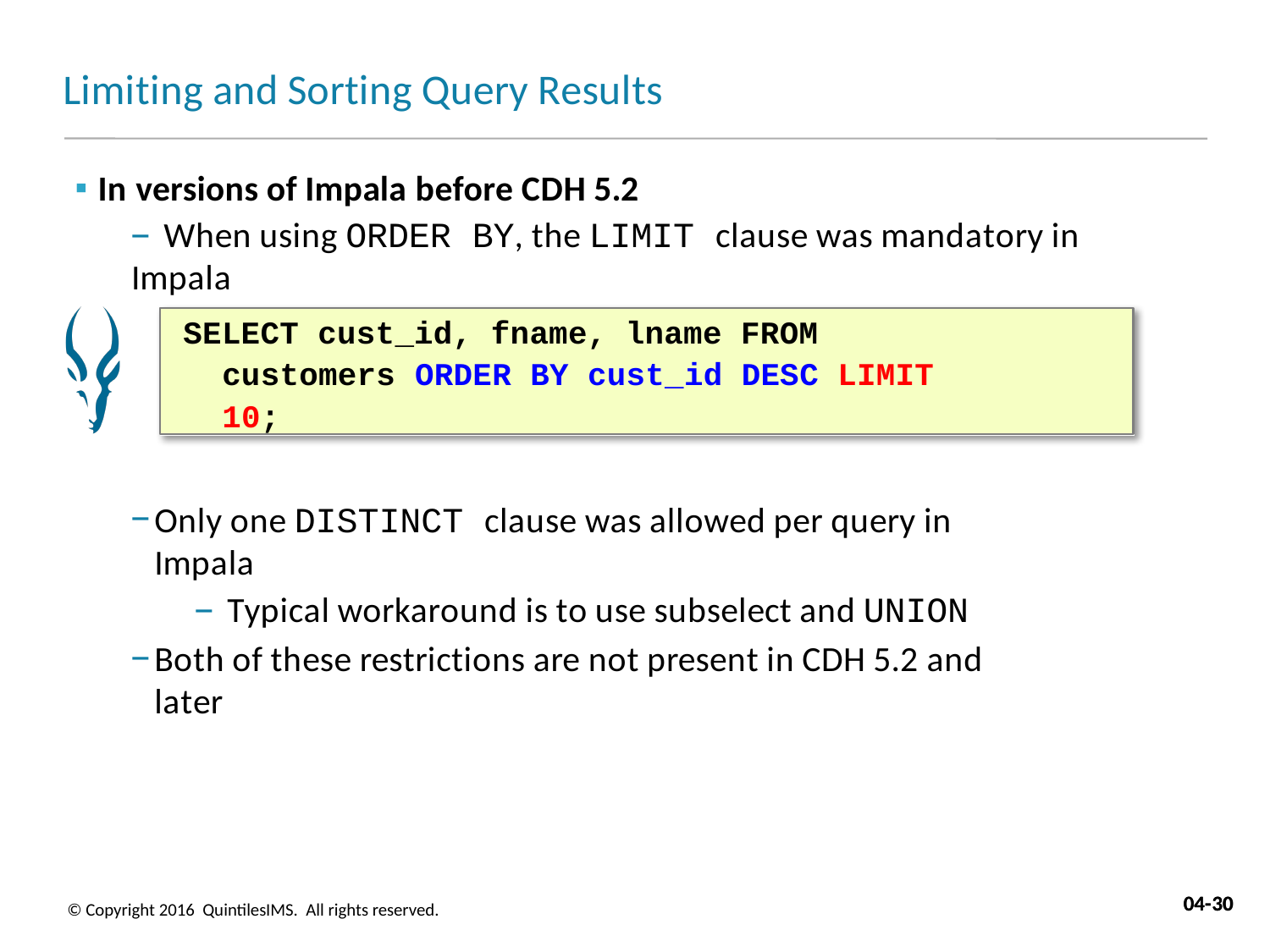

# Limiting and Sorting Query Results
In versions of Impala before CDH 5.2
– When using ORDER BY, the LIMIT clause was mandatory in Impala

SELECT cust_id, fname, lname FROM customers ORDER BY cust_id DESC LIMIT 10;

Only one DISTINCT clause was allowed per query in Impala
– Typical workaround is to use subselect and UNION
Both of these restrictions are not present in CDH 5.2 and later
04-30
04-30
© Copyright 2016  QuintilesIMS.  All rights reserved.